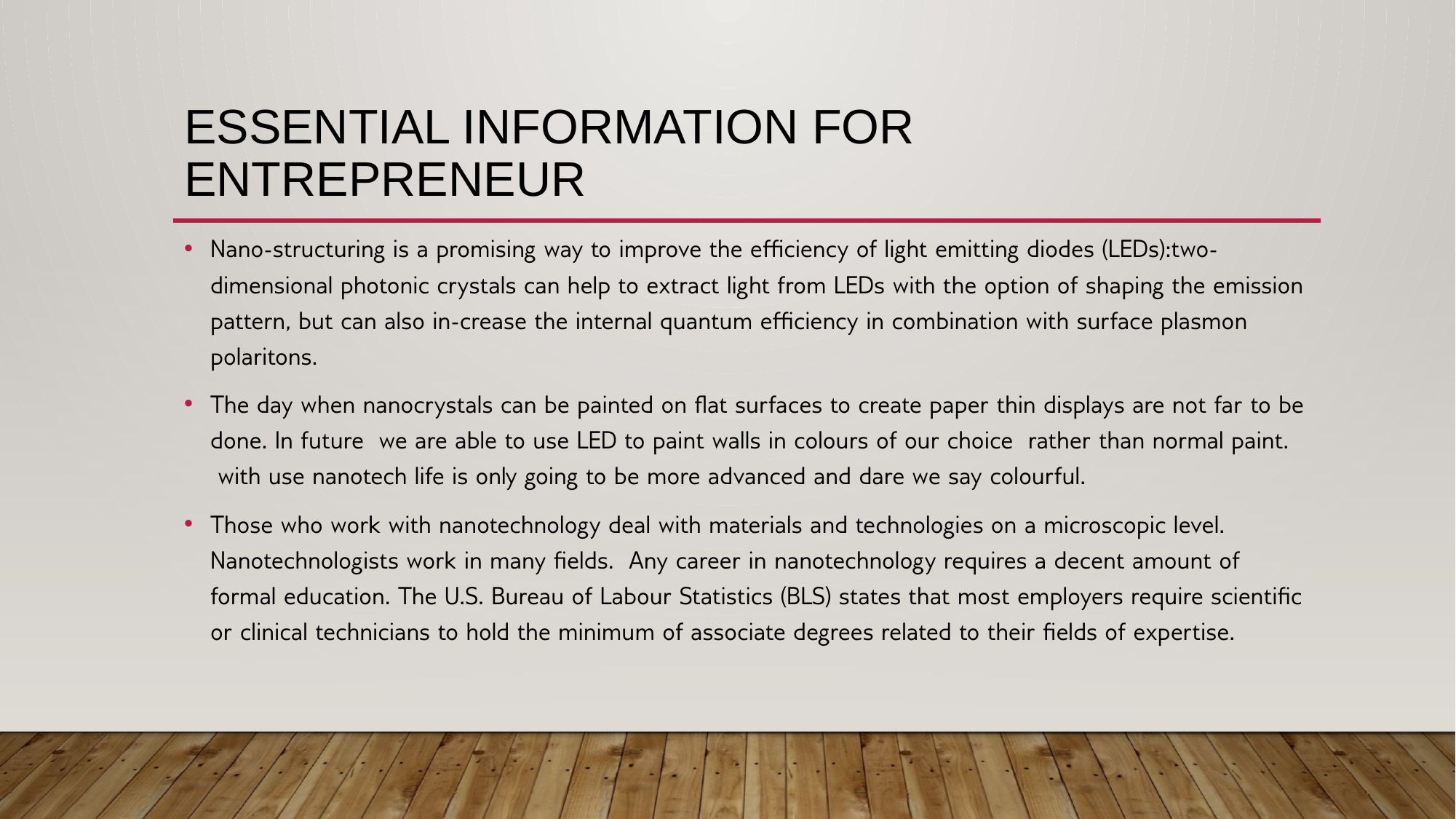

# Essential Information for Entrepreneur
Nano-structuring is a promising way to improve the efficiency of light emitting diodes (LEDs):two-dimensional photonic crystals can help to extract light from LEDs with the option of shaping the emission pattern, but can also in-crease the internal quantum efficiency in combination with surface plasmon polaritons.
The day when nanocrystals can be painted on flat surfaces to create paper thin displays are not far to be done. In future  we are able to use LED to paint walls in colours of our choice  rather than normal paint.  with use nanotech life is only going to be more advanced and dare we say colourful.
Those who work with nanotechnology deal with materials and technologies on a microscopic level. Nanotechnologists work in many fields.  Any career in nanotechnology requires a decent amount of formal education. The U.S. Bureau of Labour Statistics (BLS) states that most employers require scientific or clinical technicians to hold the minimum of associate degrees related to their fields of expertise.